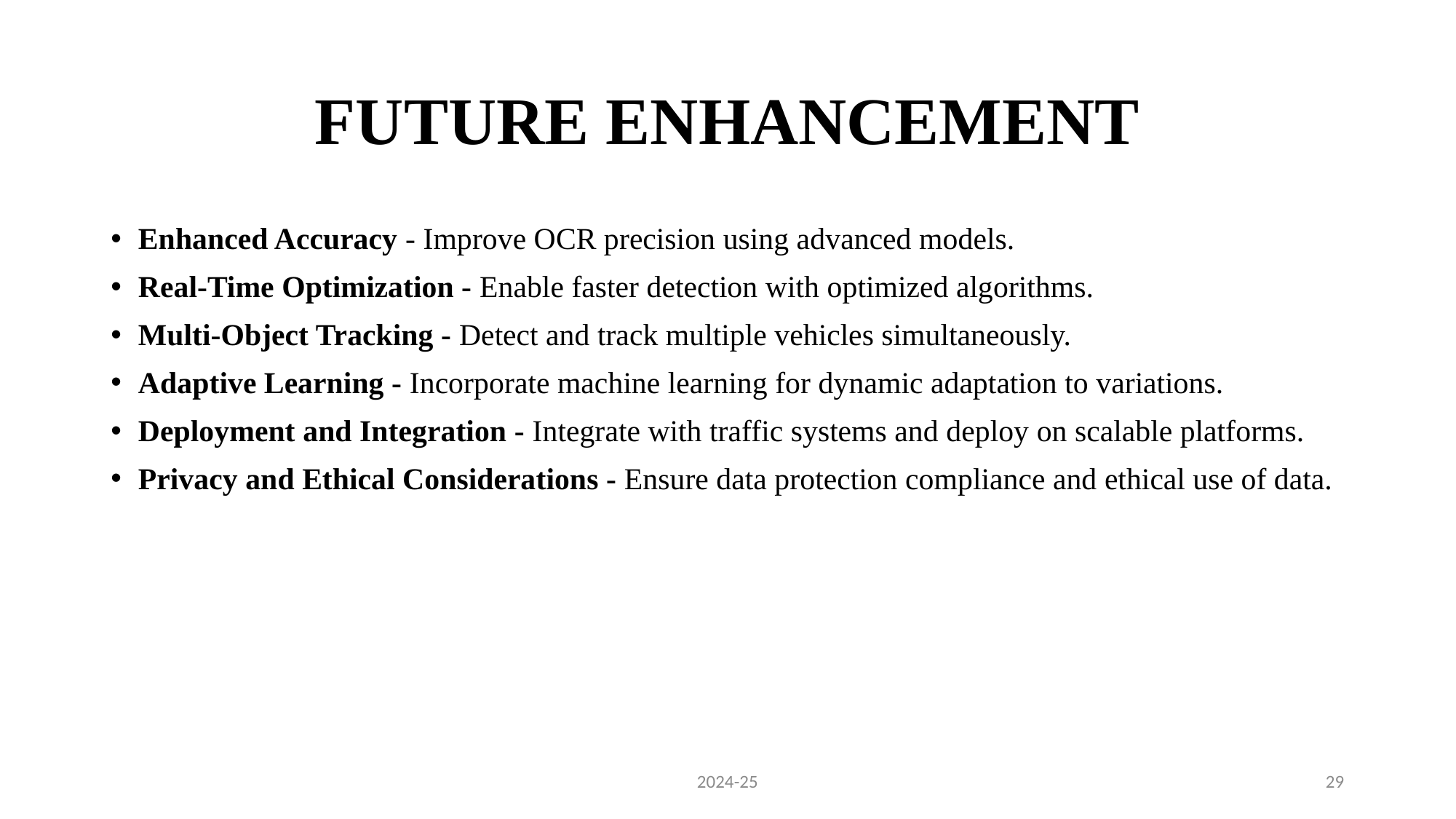

# FUTURE ENHANCEMENT
Enhanced Accuracy - Improve OCR precision using advanced models.
Real-Time Optimization - Enable faster detection with optimized algorithms.
Multi-Object Tracking - Detect and track multiple vehicles simultaneously.
Adaptive Learning - Incorporate machine learning for dynamic adaptation to variations.
Deployment and Integration - Integrate with traffic systems and deploy on scalable platforms.
Privacy and Ethical Considerations - Ensure data protection compliance and ethical use of data.
2024-25
29